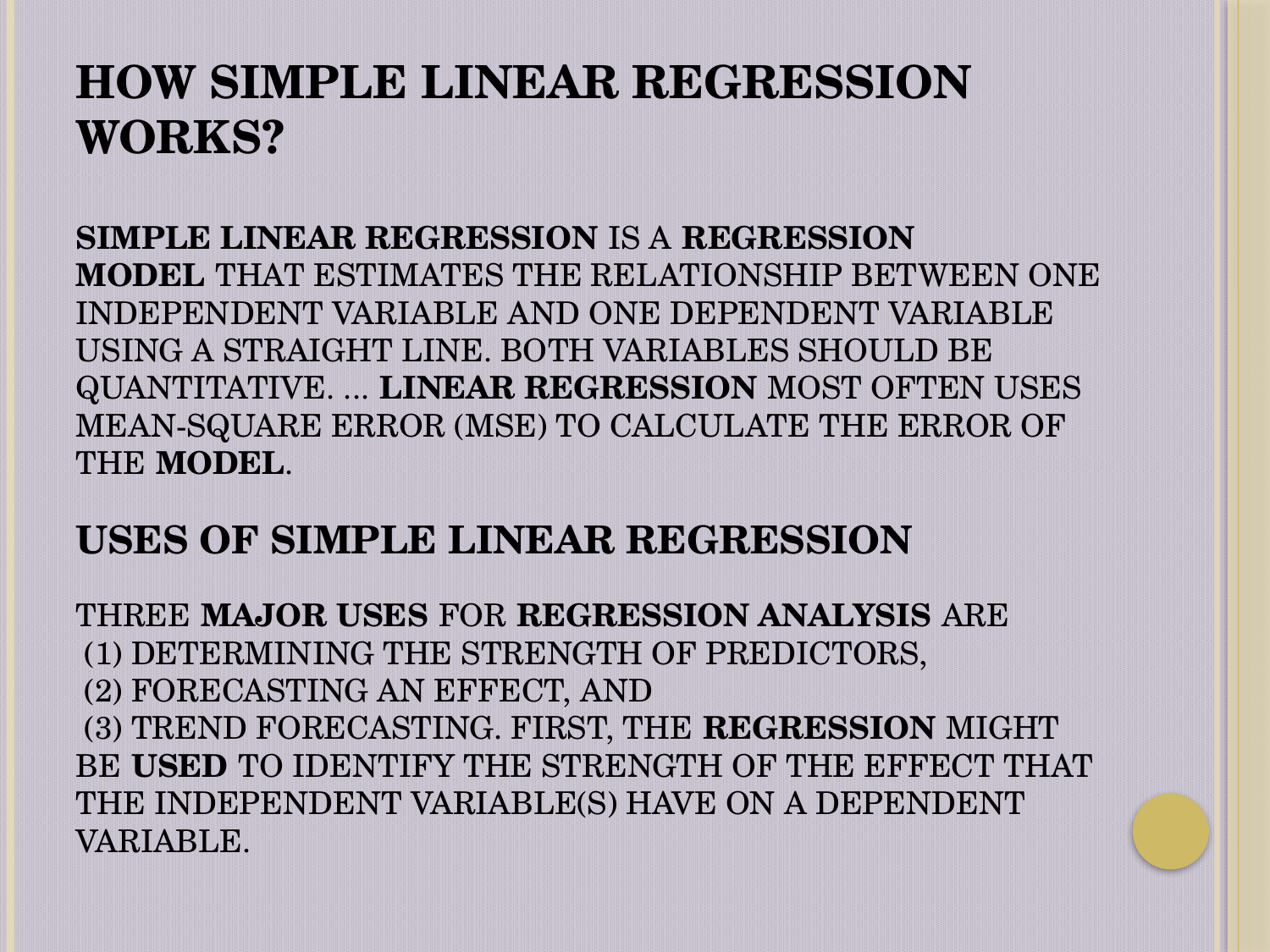

# How simple linear regression works? Simple linear regression is a regression model that estimates the relationship between one independent variable and one dependent variable using a straight line. Both variables should be quantitative. ... Linear regression most often uses mean-square error (MSE) to calculate the error of the model. Uses of simple linear regression Three major uses for regression analysis are (1) determining the strength of predictors, (2) forecasting an effect, and (3) trend forecasting. First, the regression might be used to identify the strength of the effect that the independent variable(s) have on a dependent variable.